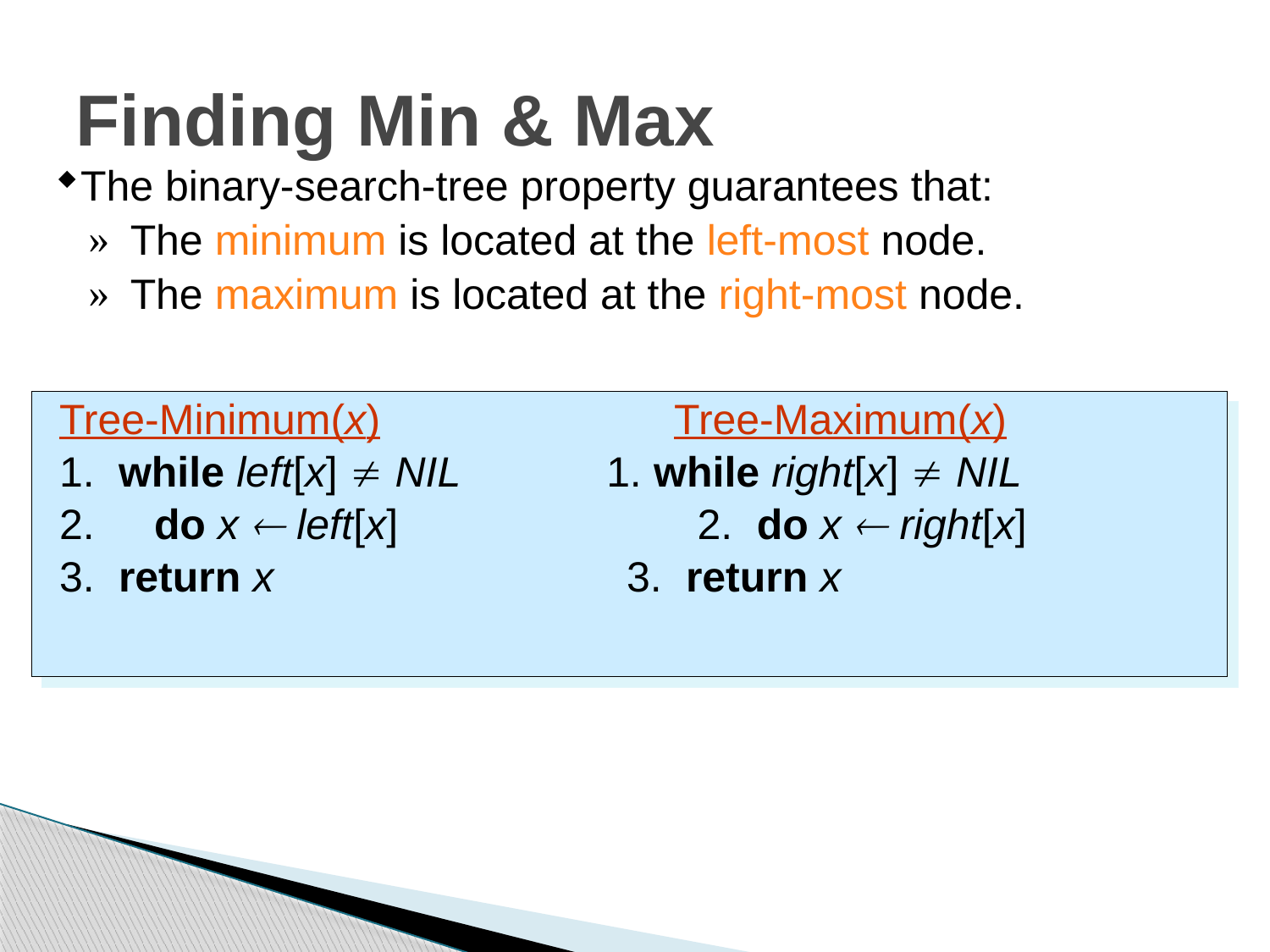

# Finding Min & Max
The binary-search-tree property guarantees that:
 The minimum is located at the left-most node.
 The maximum is located at the right-most node.

Tree-Minimum(x) 		      Tree-Maximum(x)
1.  while left[x] ≠ NIL	           1. while right[x] ≠ NIL
2.     do x ← left[x]		        2.  do x ← right[x]
3.  return x 			  3.  return x